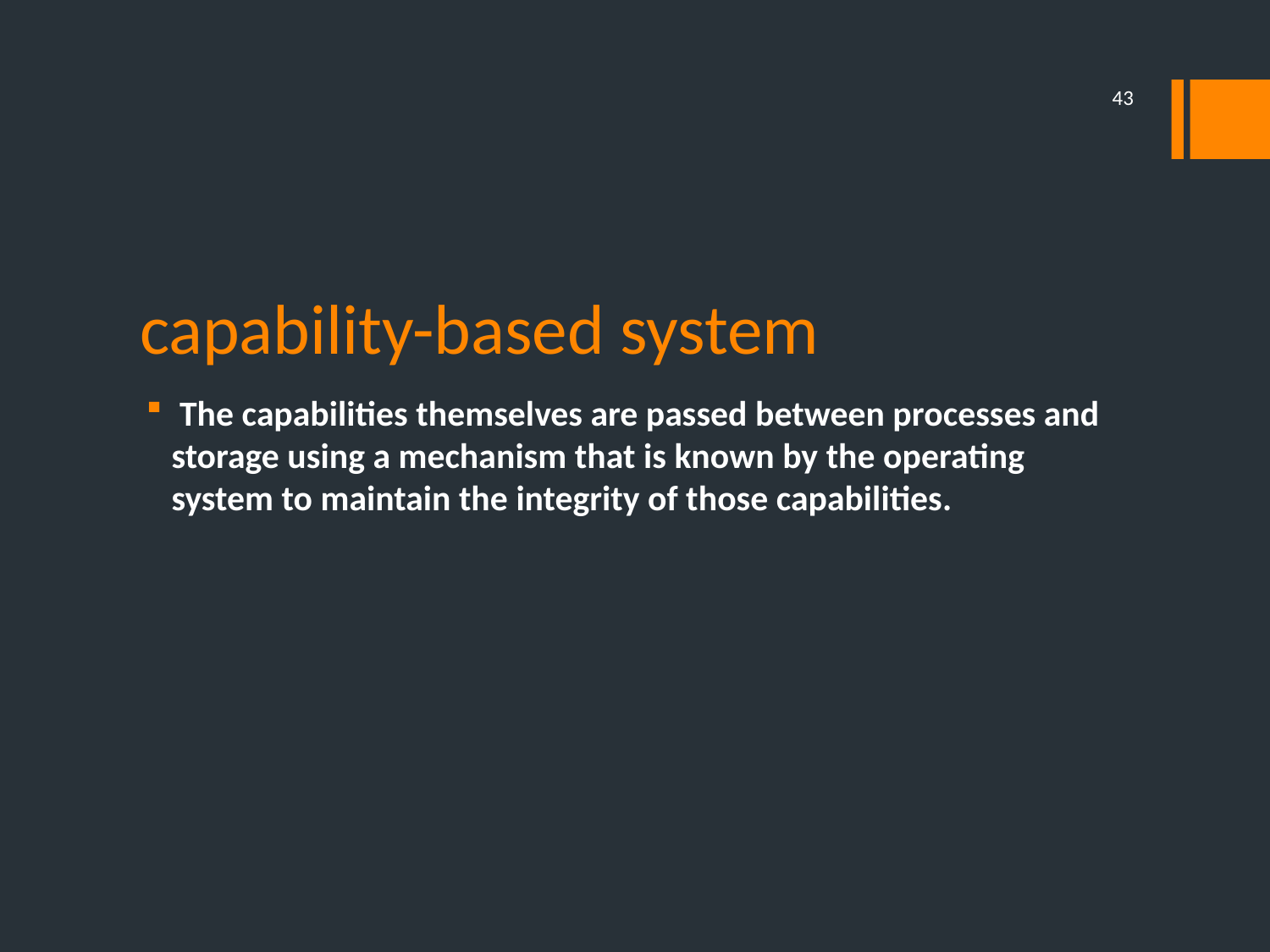

43
# capability-based system
 The capabilities themselves are passed between processes and storage using a mechanism that is known by the operating system to maintain the integrity of those capabilities.